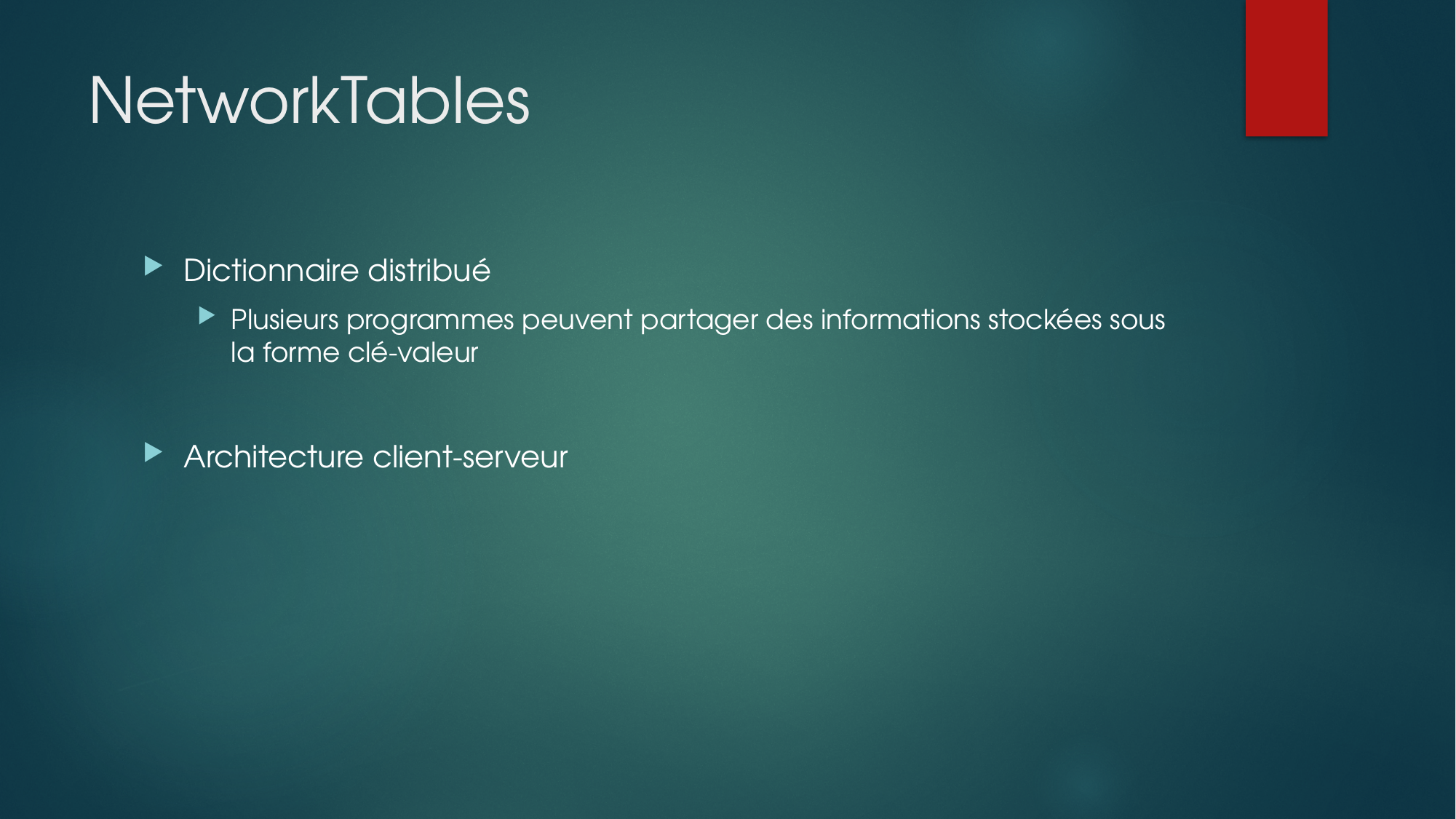

# NetworkTables
Dictionnaire distribué
Plusieurs programmes peuvent partager des informations stockées sous la forme clé-valeur

Architecture client-serveur